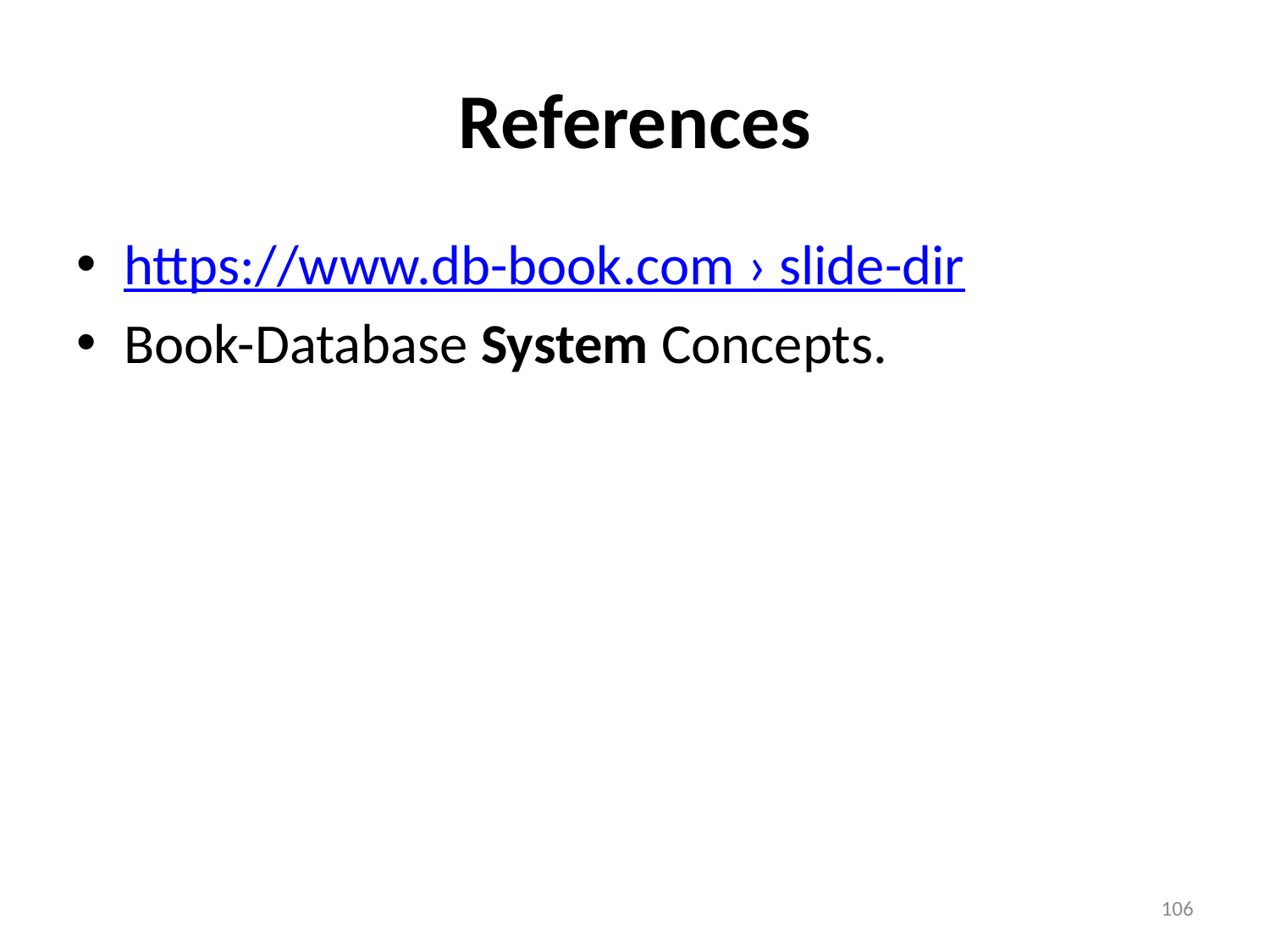

# References
https://www.db-book.com › slide-dir
Book-Database System Concepts.

106